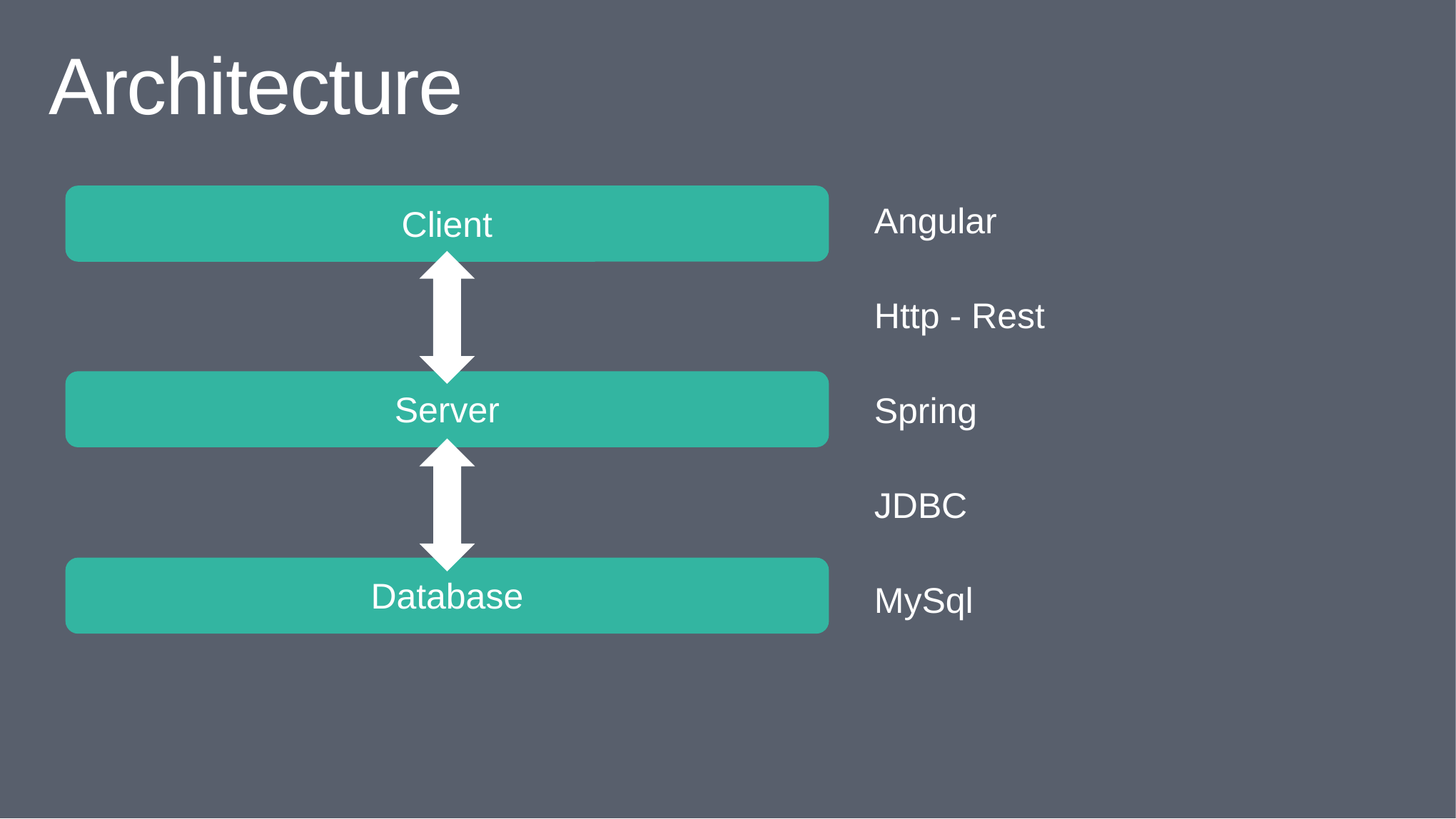

Architecture
Client
Angular

Http - Rest

Spring

JDBC

MySql

Server

Database